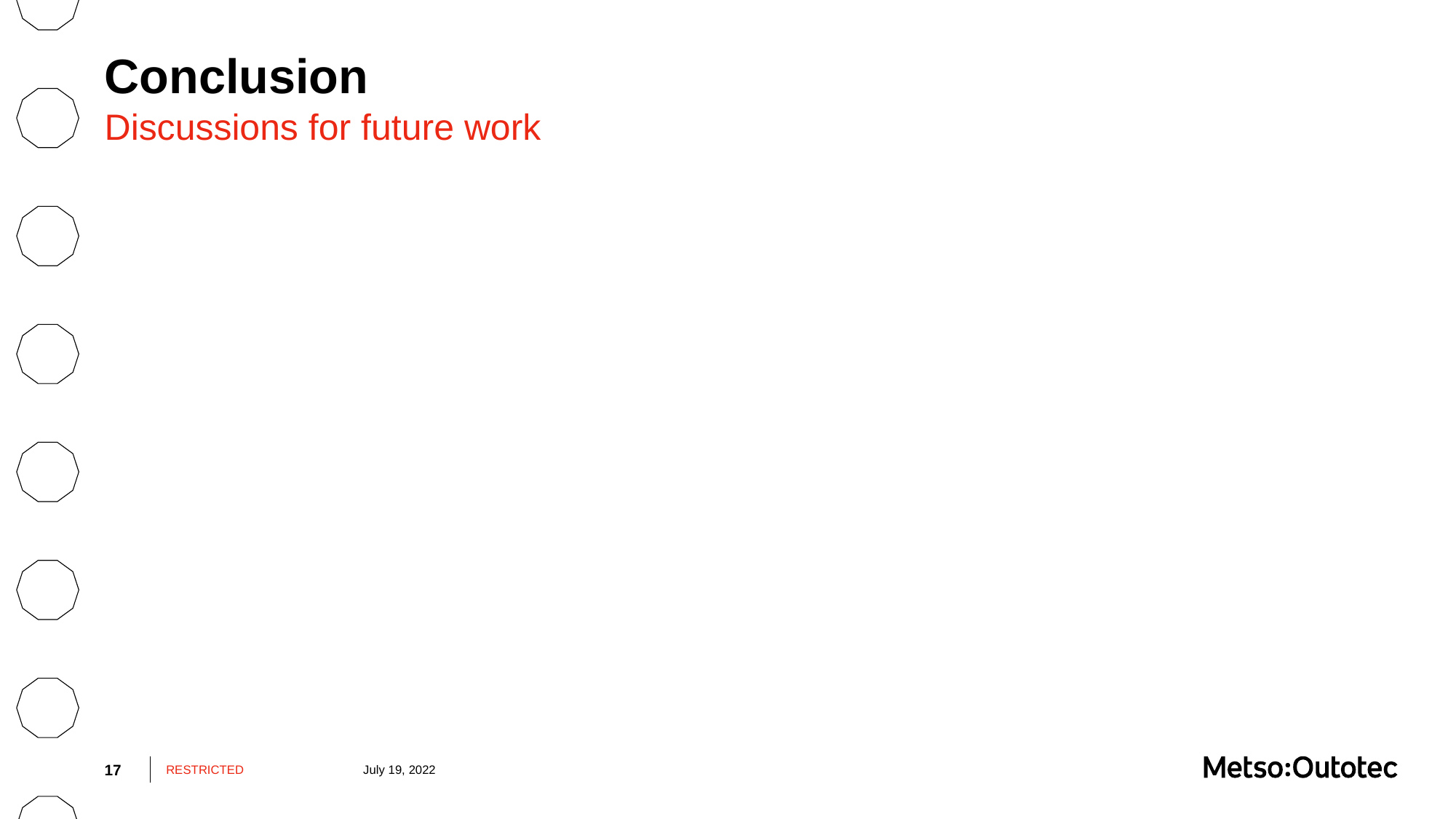

# Conclusion
Discussions for future work

17
RESTRICTED
July 19, 2022